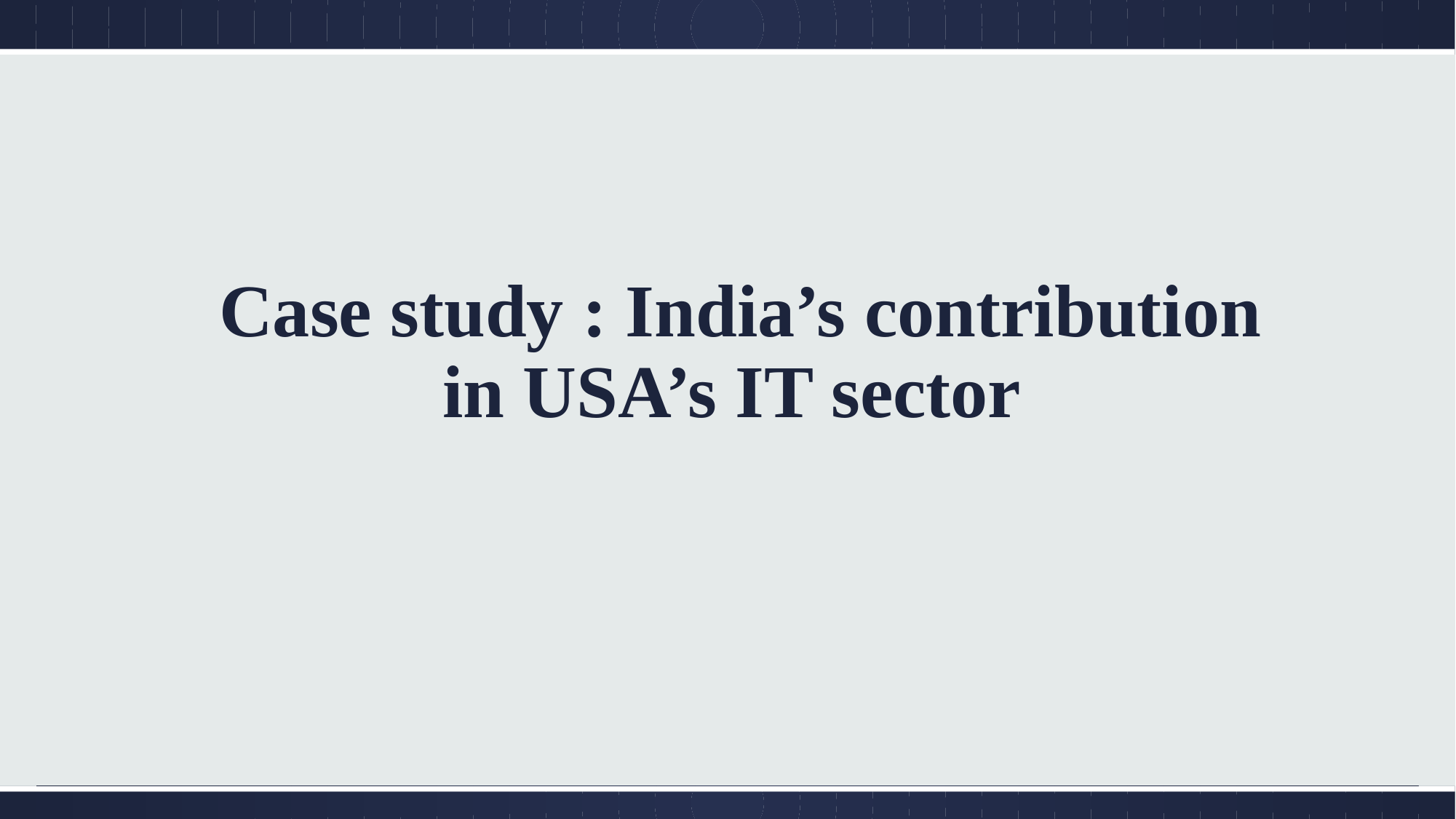

# Case study : India’s contribution in USA’s IT sector